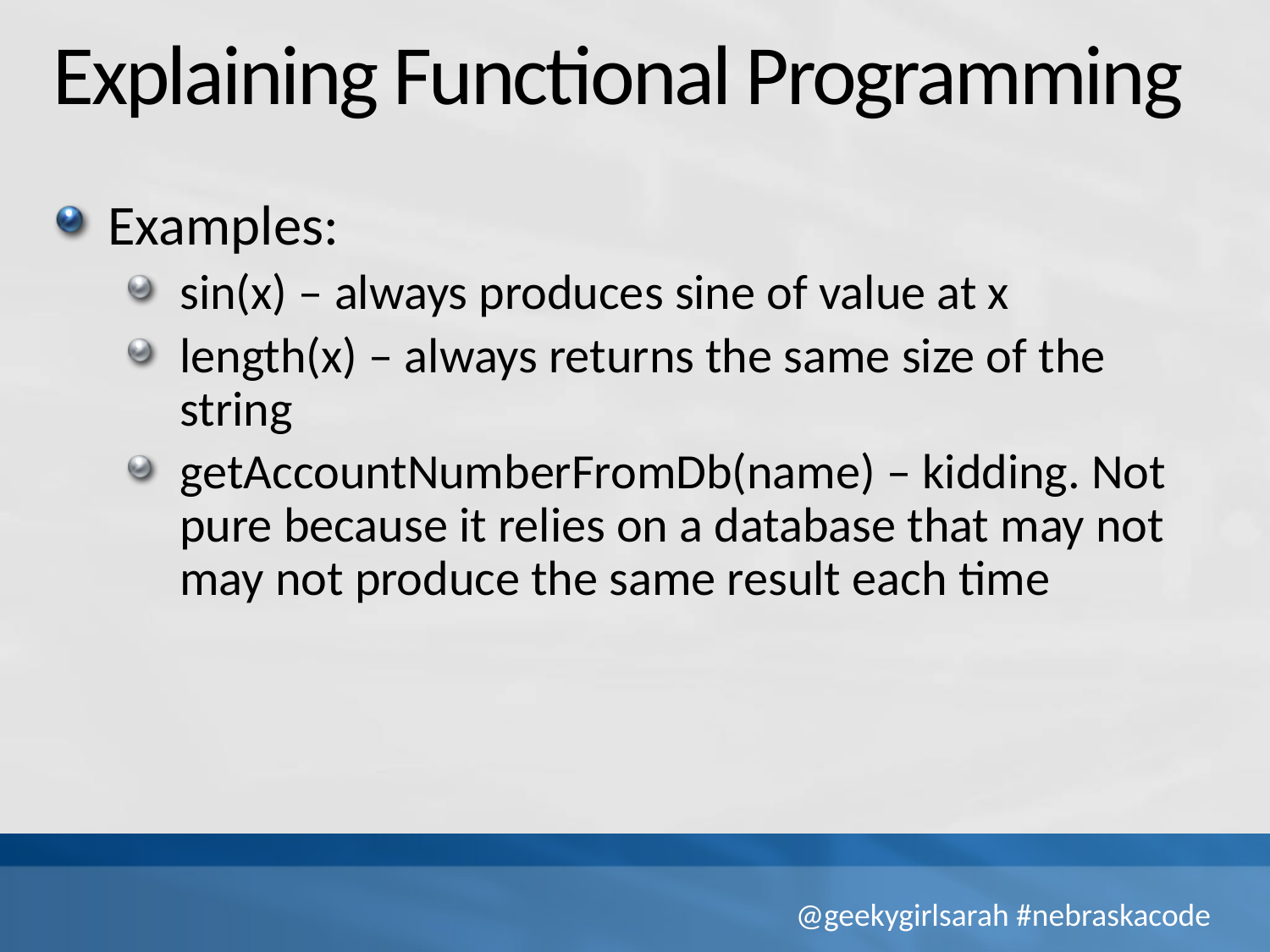

# Explaining Functional Programming
Examples:
sin(x) – always produces sine of value at x
length(x) – always returns the same size of the string
getAccountNumberFromDb(name) – kidding. Not pure because it relies on a database that may not may not produce the same result each time